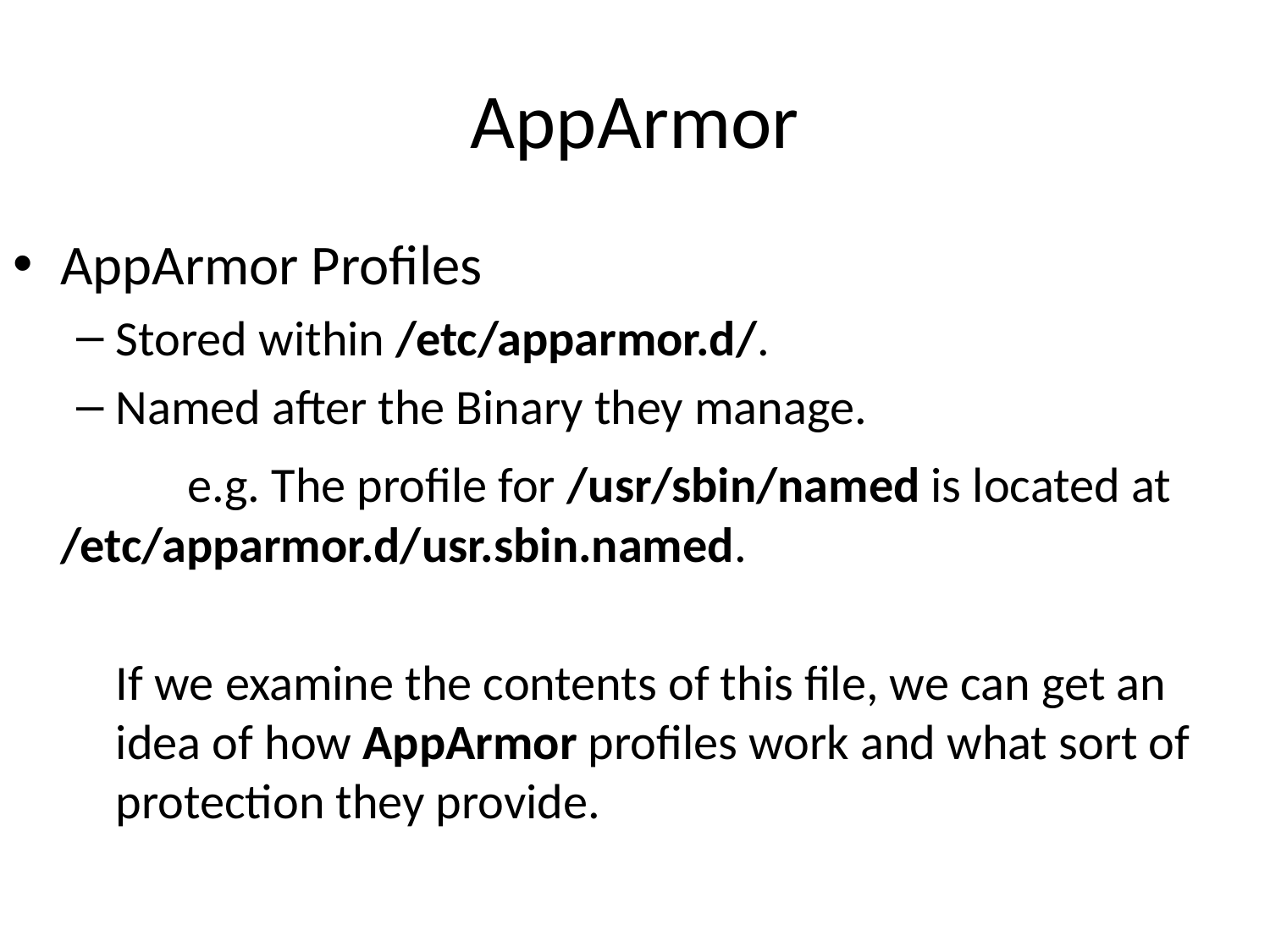

# AppArmor
AppArmor Profiles
Stored within /etc/apparmor.d/.
Named after the Binary they manage.
		e.g. The profile for /usr/sbin/named is located at 	/etc/apparmor.d/usr.sbin.named.

	If we examine the contents of this file, we can get an idea of how AppArmor profiles work and what sort of protection they provide.